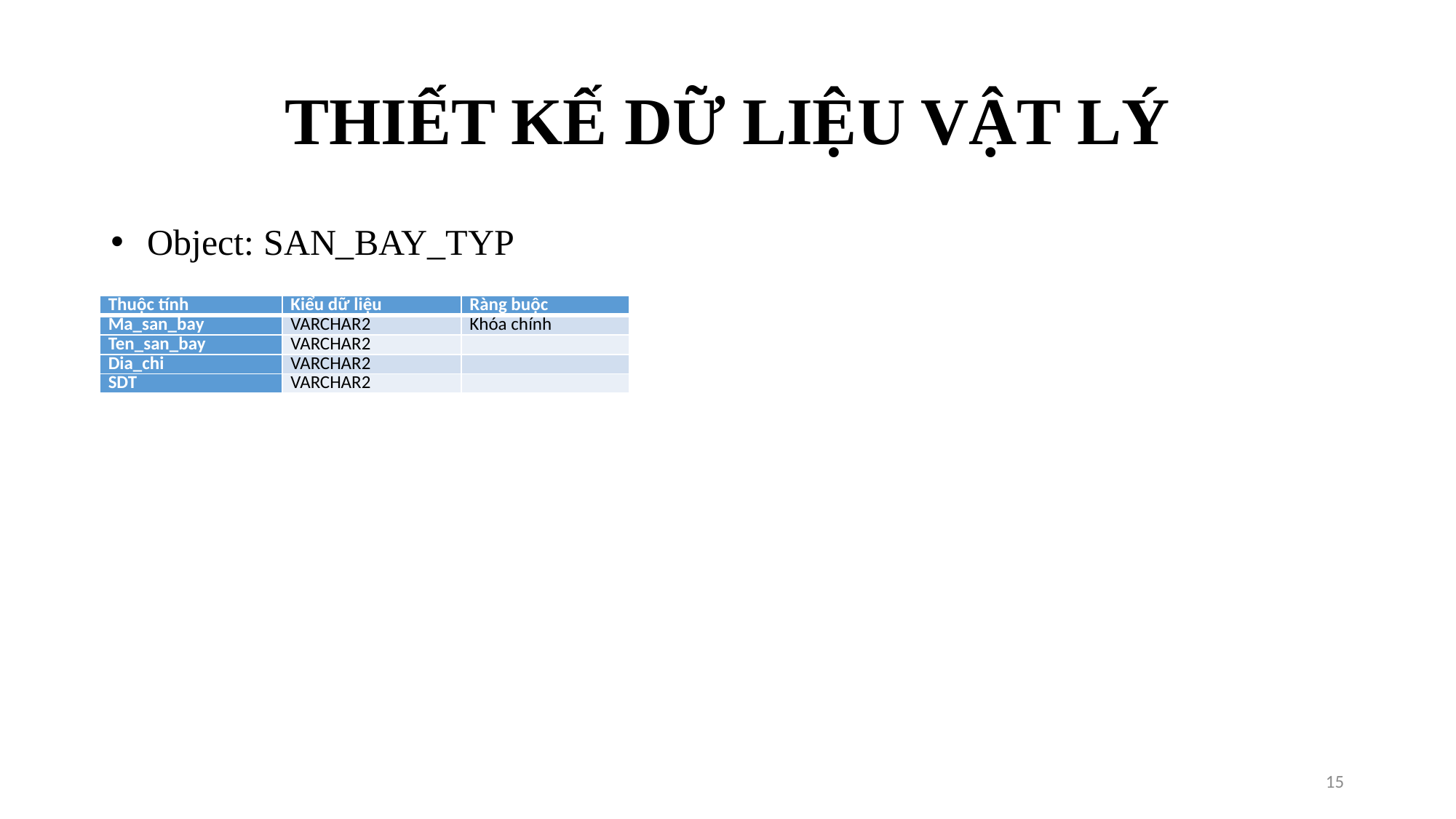

# THIẾT KẾ DỮ LIỆU VẬT LÝ
 Object: SAN_BAY_TYP
| Thuộc tính | Kiểu dữ liệu | Ràng buộc |
| --- | --- | --- |
| Ma\_san\_bay | VARCHAR2 | Khóa chính |
| Ten\_san\_bay | VARCHAR2 |  |
| Dia\_chi | VARCHAR2 |  |
| SDT | VARCHAR2 |  |
15